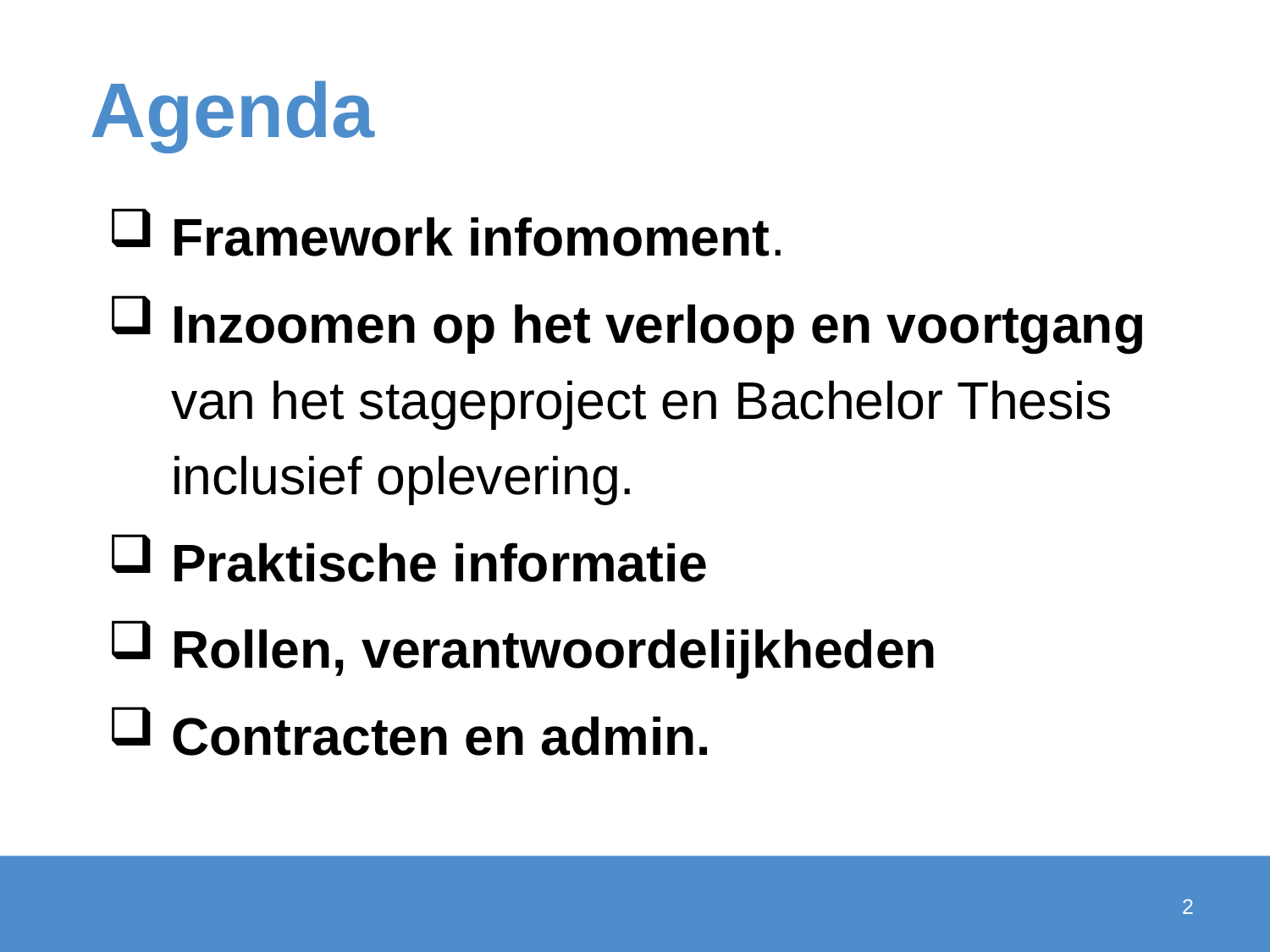

# Agenda
Framework infomoment.
Inzoomen op het verloop en voortgang van het stageproject en Bachelor Thesis inclusief oplevering.
Praktische informatie
Rollen, verantwoordelijkheden
Contracten en admin.

2